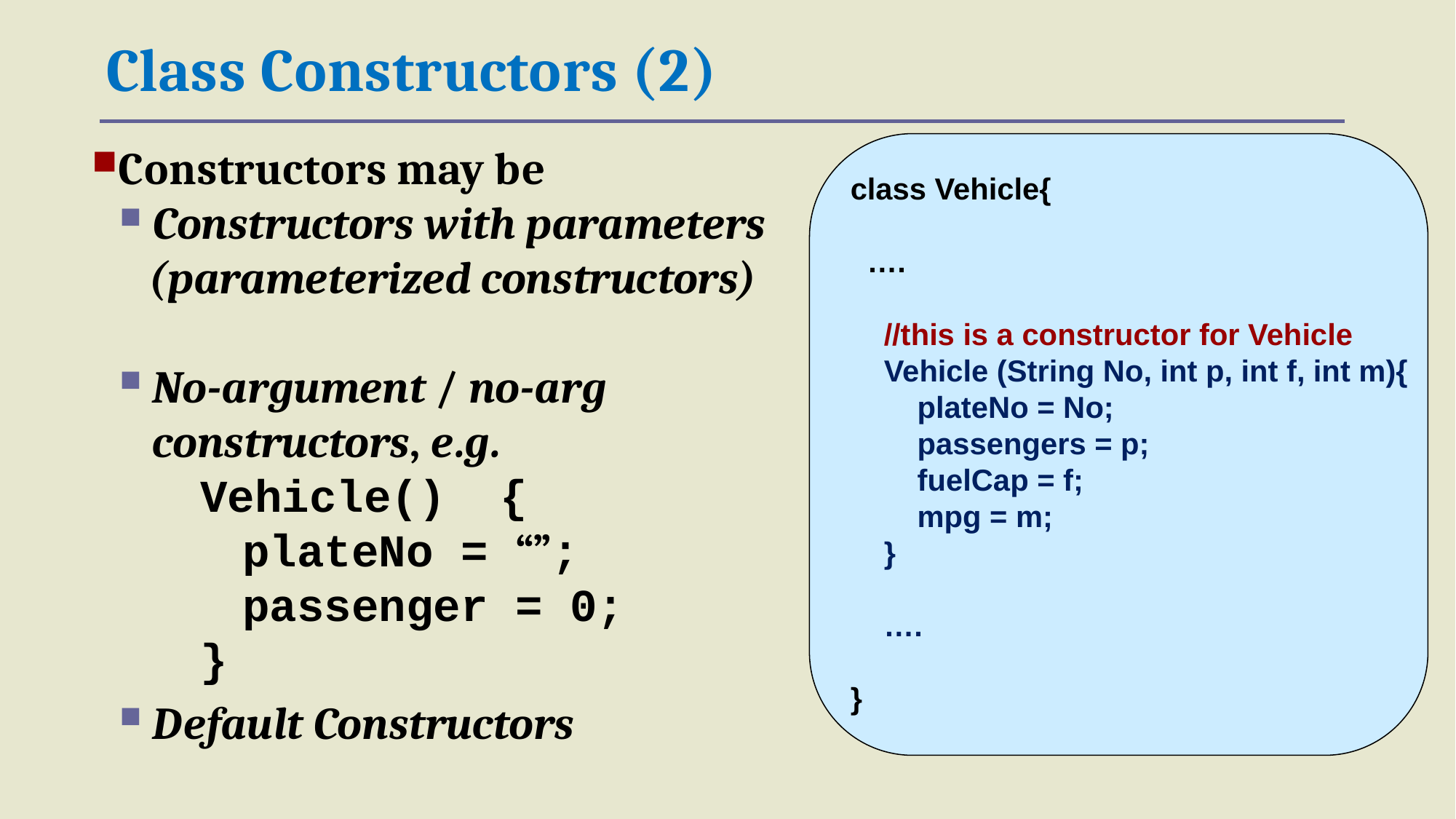

Class Constructors (2)
Constructors may be
Constructors with parameters
   (parameterized constructors)

No-argument / no-arg constructors, e.g.
Vehicle()  {
plateNo = “”;
passenger = 0;
}
Default Constructors
class Vehicle{

  ….

    //this is a constructor for Vehicle
    Vehicle (String No, int p, int f, int m){
        plateNo = No;
        passengers = p;
        fuelCap = f;
        mpg = m;
    }

    ….

}